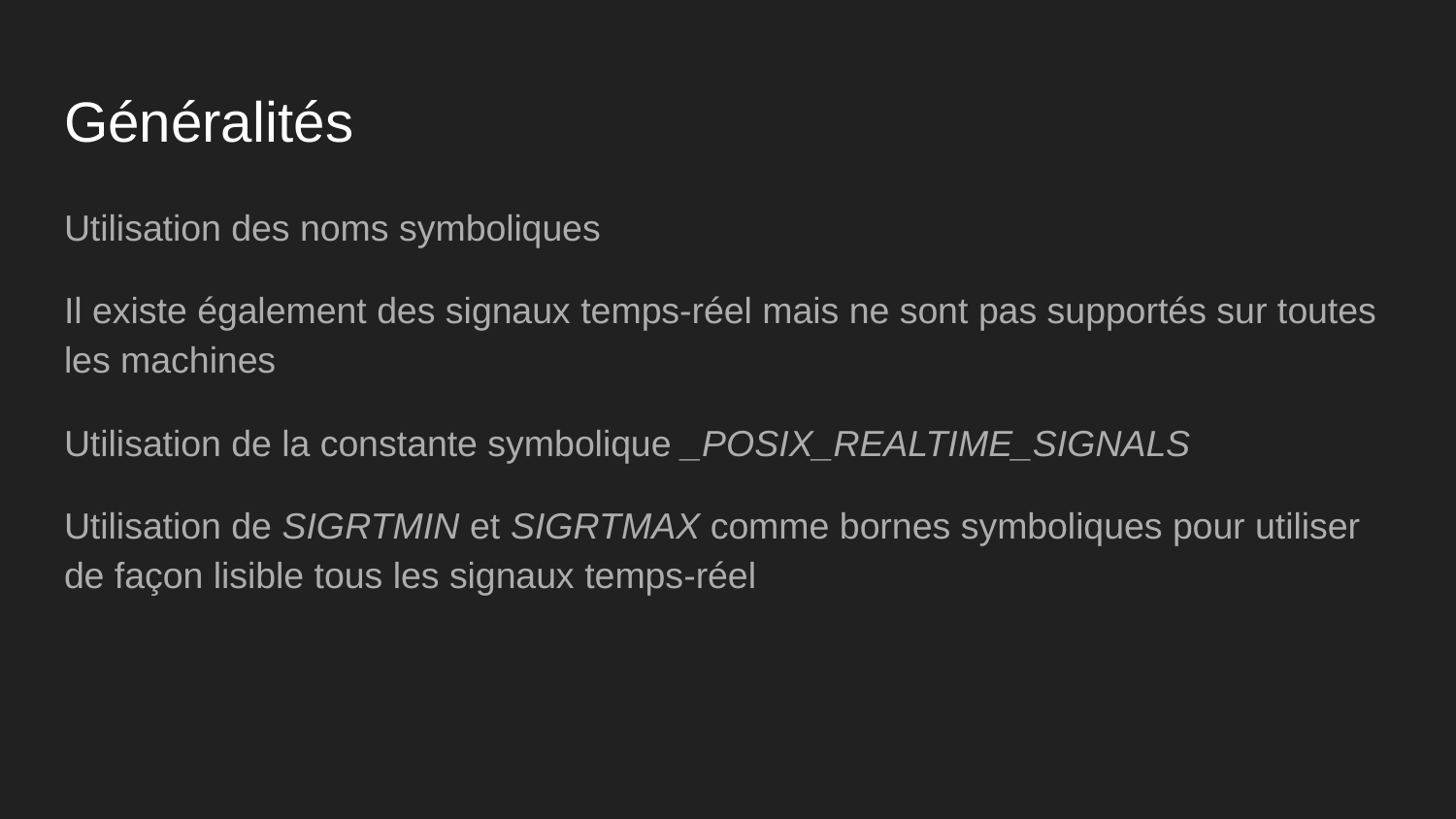

# Généralités
Utilisation des noms symboliques
Il existe également des signaux temps-réel mais ne sont pas supportés sur toutes les machines
Utilisation de la constante symbolique _POSIX_REALTIME_SIGNALS
Utilisation de SIGRTMIN et SIGRTMAX comme bornes symboliques pour utiliser de façon lisible tous les signaux temps-réel